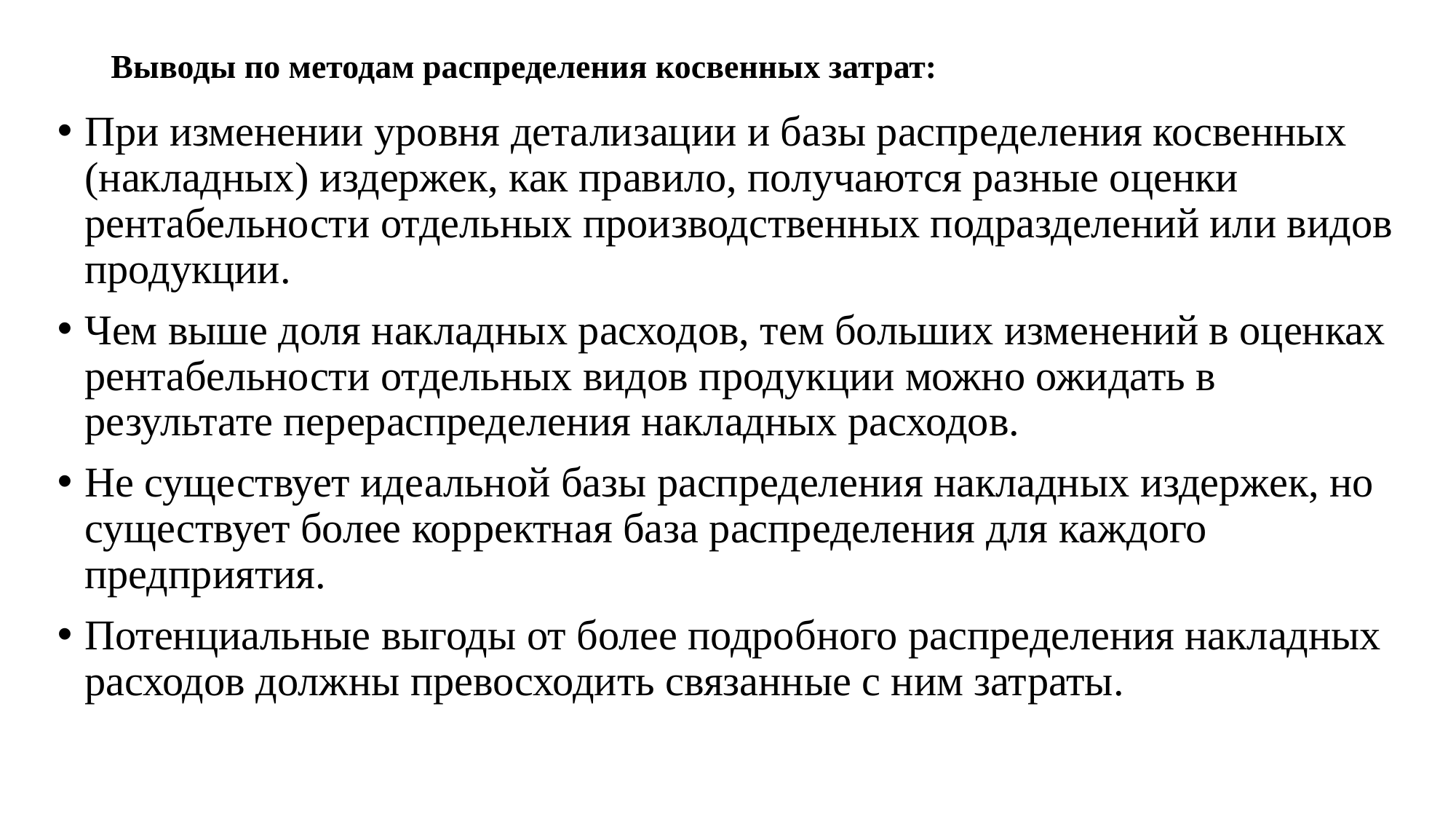

# Выводы по методам распределения косвенных затрат:
При изменении уровня детализации и базы распределения косвенных (накладных) издержек, как правило, получаются разные оценки рентабельности отдельных производственных подразделений или видов продукции.
Чем выше доля накладных расходов, тем больших изменений в оценках рентабельности отдельных видов продукции можно ожидать в результате перераспределения накладных расходов.
Не существует идеальной базы распределения накладных издержек, но существует более корректная база распределения для каждого предприятия.
Потенциальные выгоды от более подробного распределения накладных расходов должны превосходить связанные с ним затраты.